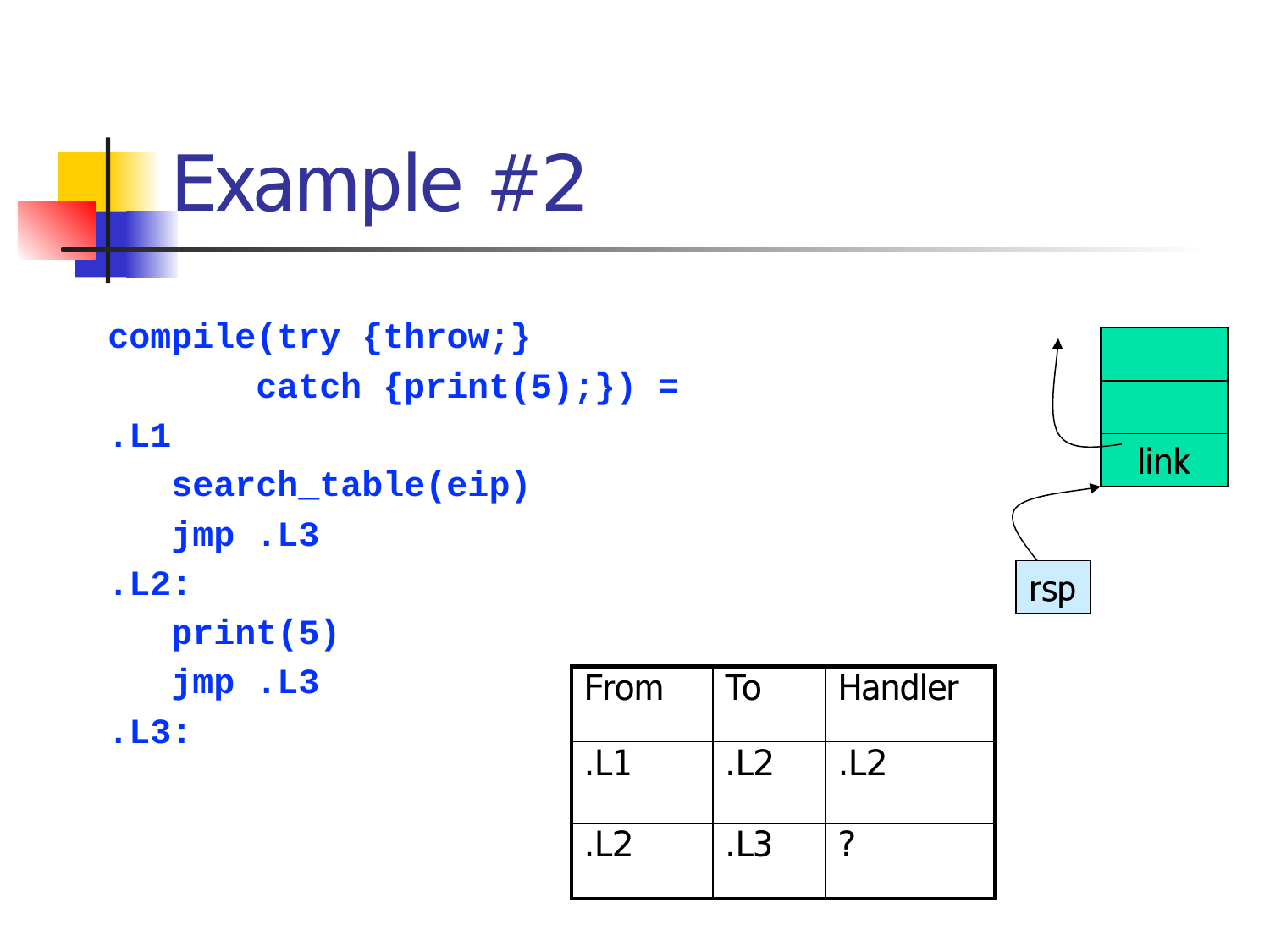

# Example #2
compile(try {throw;}
       catch {print(5);}) =
.L1
   search_table(eip)
   jmp .L3
.L2:
   print(5)
   jmp .L3
.L3:

link

rsp
| From | To | Handler |
| --- | --- | --- |
| .L1 | .L2 | .L2 |
| .L2 | .L3 | ? |